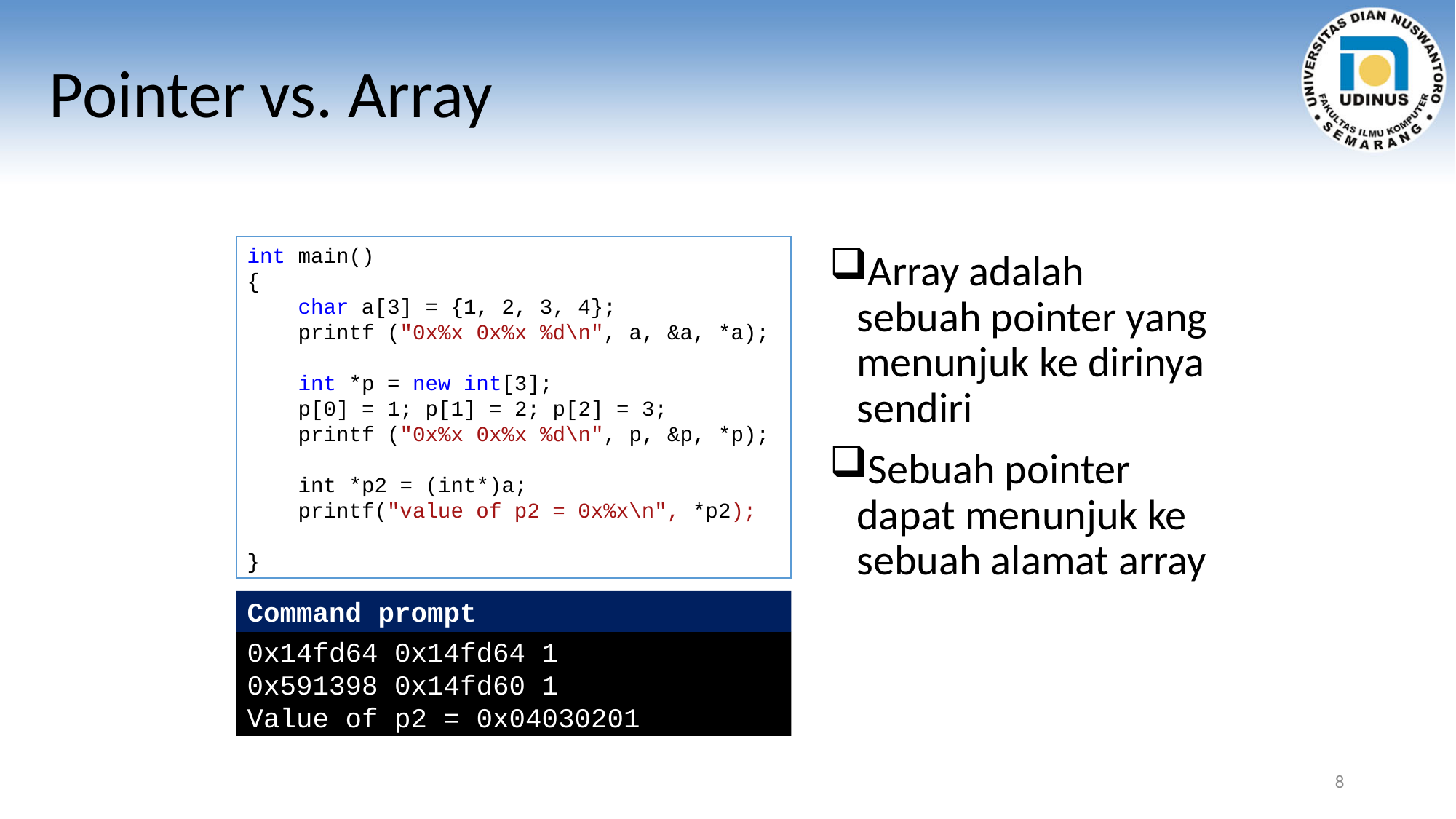

# Pointer vs. Array
int main()
{
    char a[3] = {1, 2, 3, 4};
    printf ("0x%x 0x%x %d\n", a, &a, *a);

    int *p = new int[3];
    p[0] = 1; p[1] = 2; p[2] = 3;
    printf ("0x%x 0x%x %d\n", p, &p, *p);

    int *p2 = (int*)a;
    printf("value of p2 = 0x%x\n", *p2);

}
Array adalah sebuah pointer yang menunjuk ke dirinya sendiri
Sebuah pointer dapat menunjuk ke sebuah alamat array

Command prompt
0x14fd64 0x14fd64 1
0x591398 0x14fd60 1
Value of p2 = 0x04030201
8